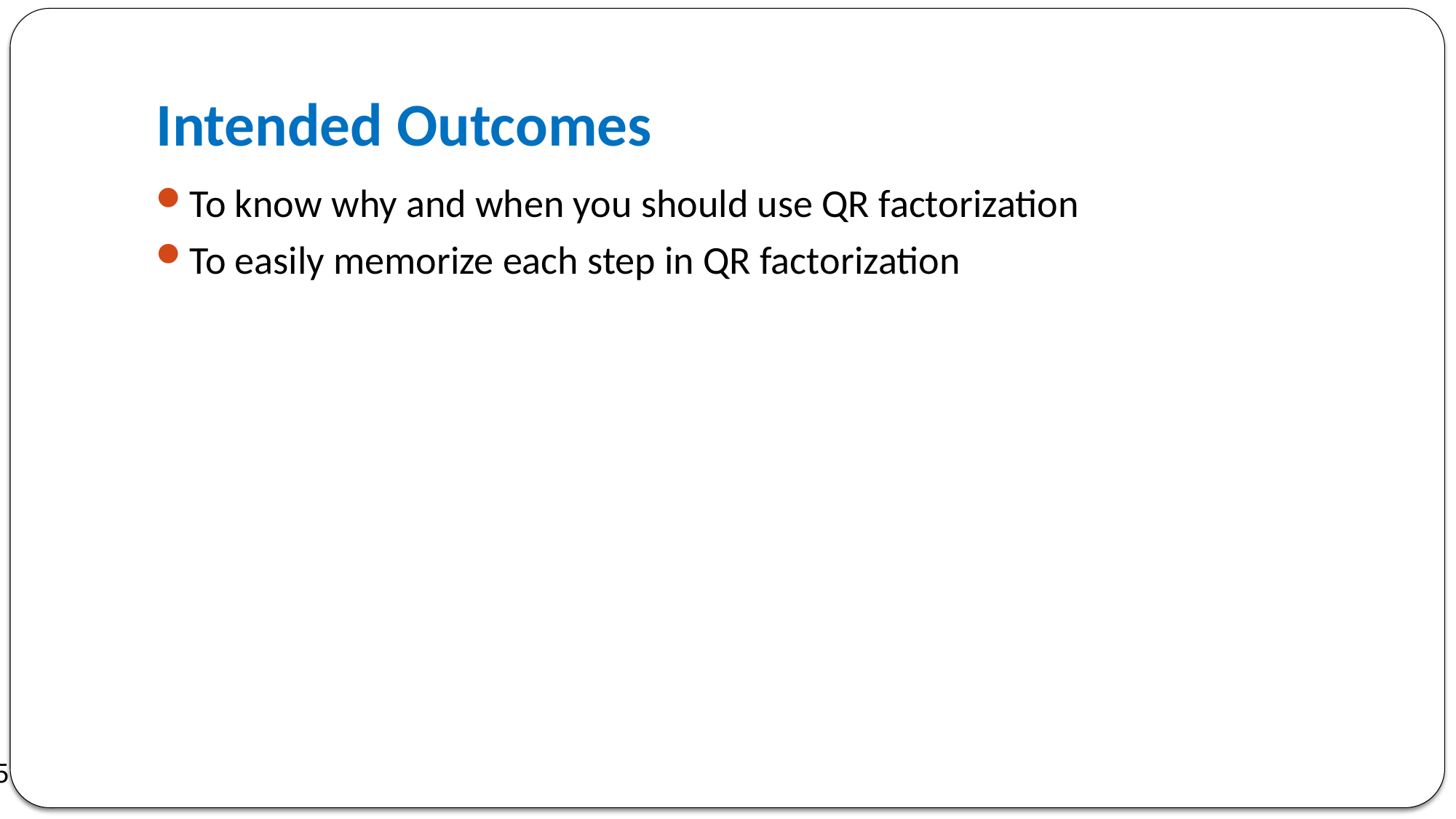

# Intended Outcomes
To know why and when you should use QR factorization
To easily memorize each step in QR factorization